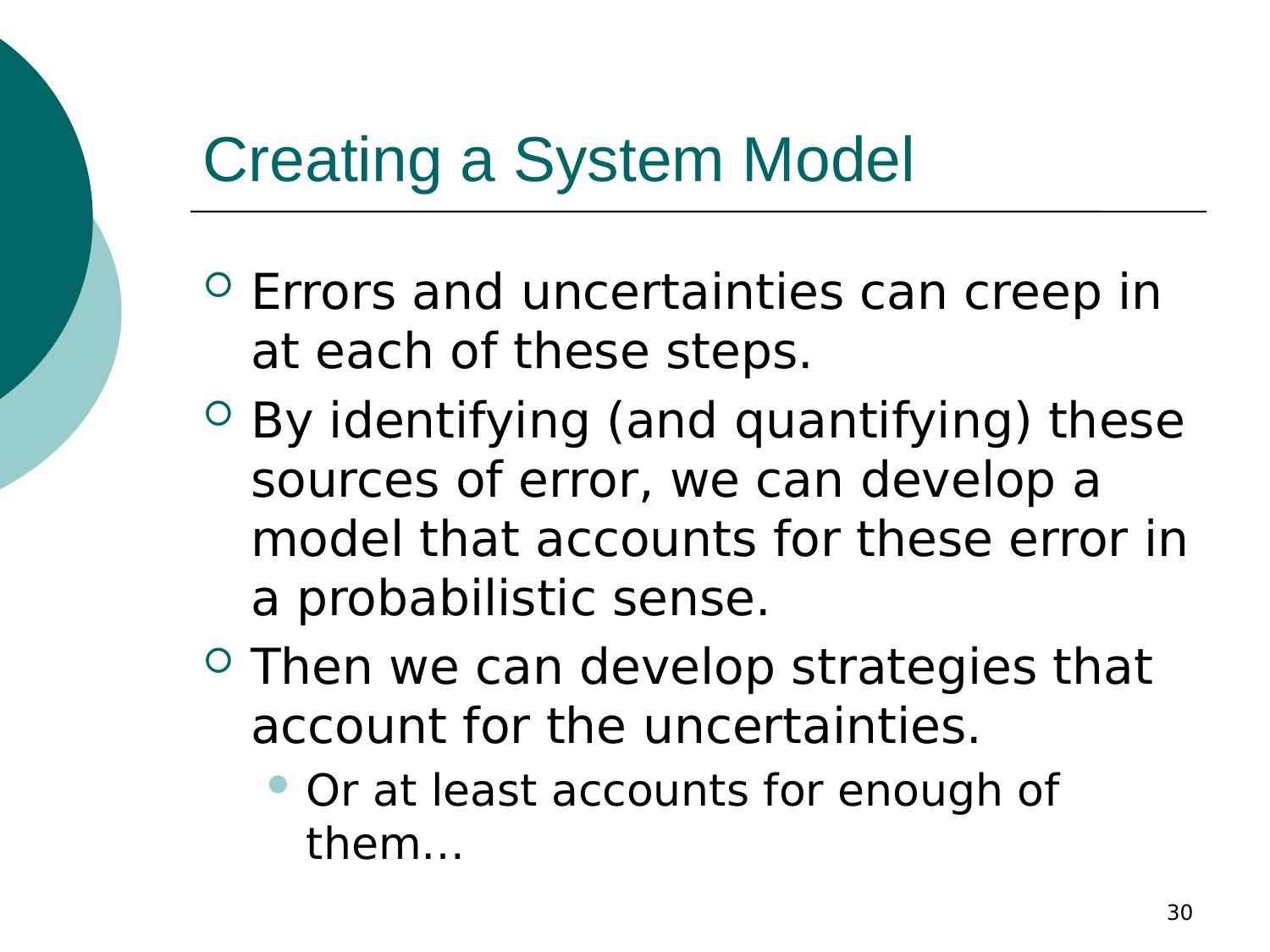

# Creating a System Model
Errors and uncertainties can creep in at each of these steps.
By identifying (and quantifying) these sources of error, we can develop a model that accounts for these error in a probabilistic sense.
Then we can develop strategies that account for the uncertainties.
Or at least accounts for enough of them…
30